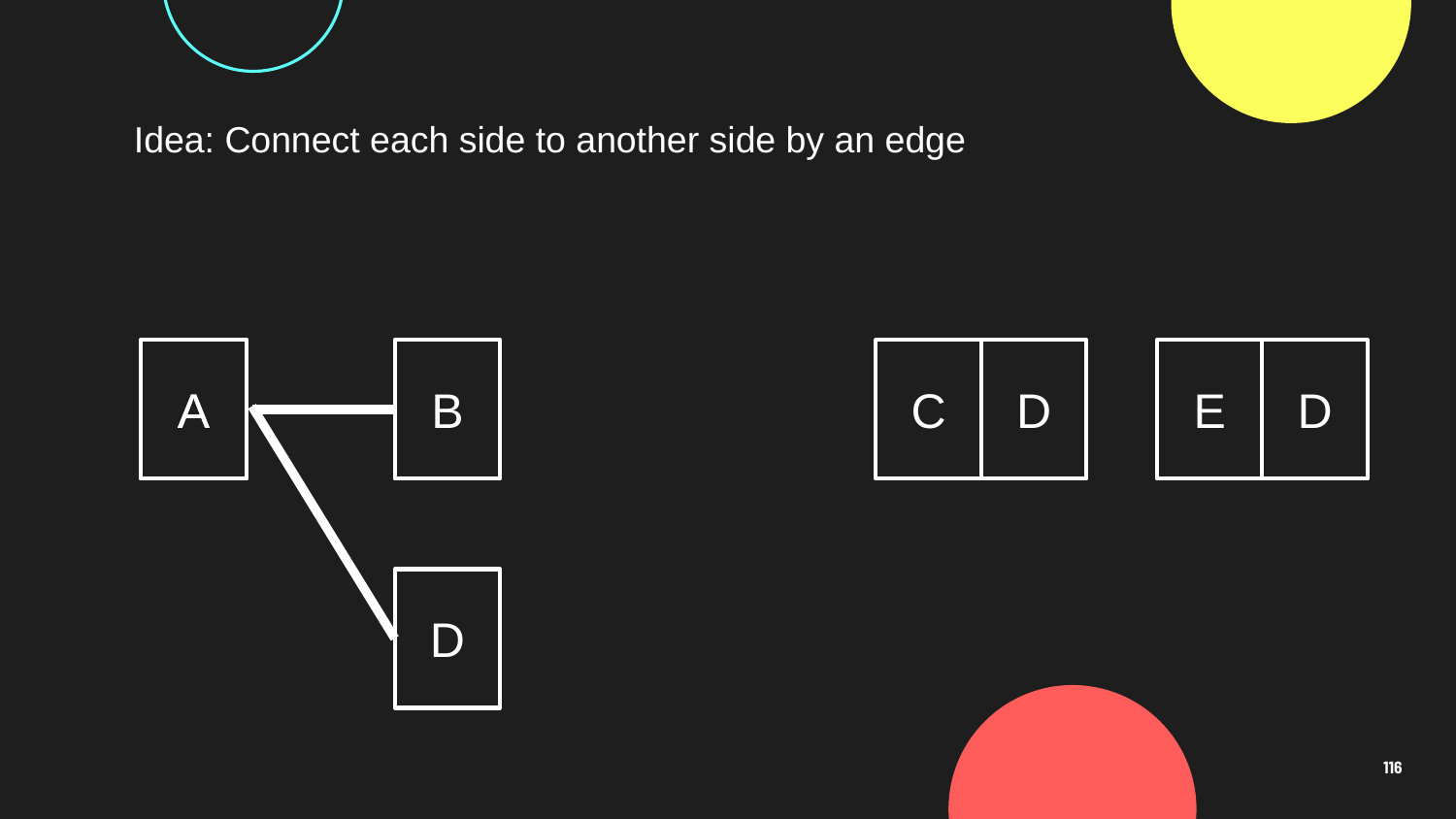

Idea: Connect each side to another side by an edge
A
A
B
C
D
E
D
D
116